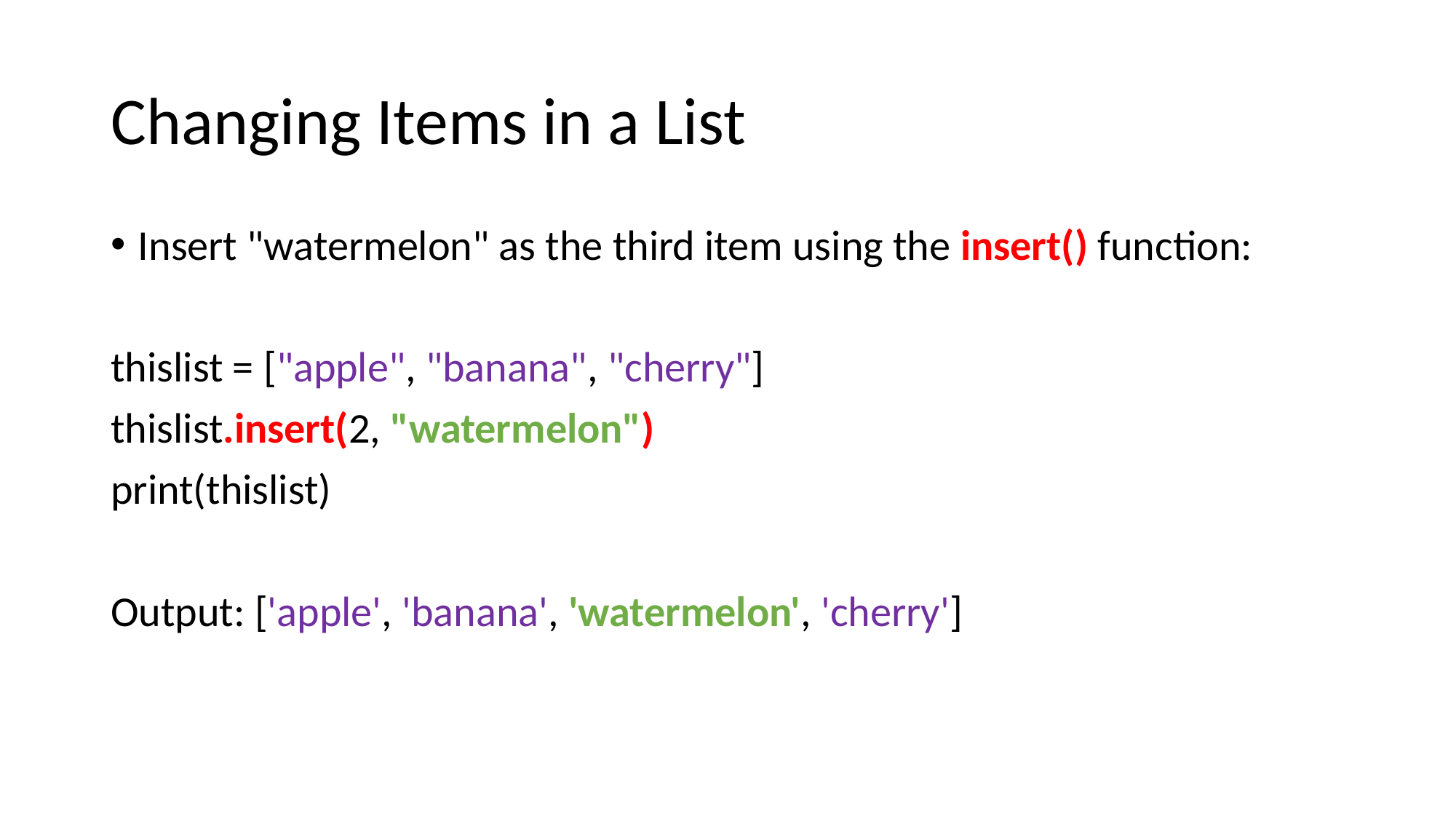

# Changing Items in a List
Insert "watermelon" as the third item using the insert() function:

thislist = ["apple", "banana", "cherry"]
thislist.insert(2, "watermelon")
print(thislist)

Output: ['apple', 'banana', 'watermelon', 'cherry']